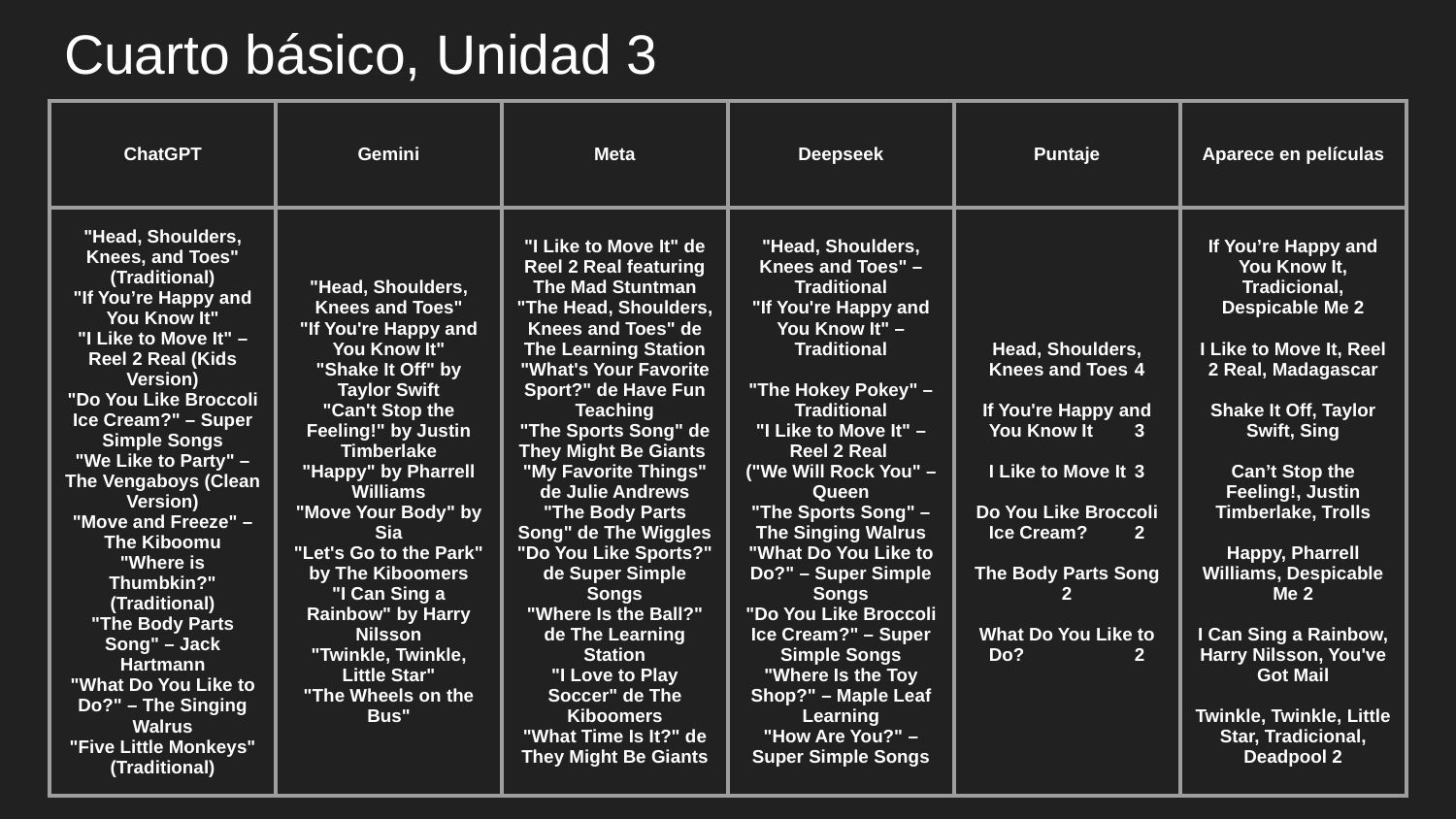

# Cuarto básico, Unidad 3
| ChatGPT | Gemini | Meta | Deepseek | Puntaje | Aparece en películas |
| --- | --- | --- | --- | --- | --- |
| "Head, Shoulders, Knees, and Toes" (Traditional) "If You’re Happy and You Know It" "I Like to Move It" – Reel 2 Real (Kids Version) "Do You Like Broccoli Ice Cream?" – Super Simple Songs "We Like to Party" – The Vengaboys (Clean Version) "Move and Freeze" – The Kiboomu "Where is Thumbkin?" (Traditional) "The Body Parts Song" – Jack Hartmann "What Do You Like to Do?" – The Singing Walrus "Five Little Monkeys" (Traditional) | "Head, Shoulders, Knees and Toes" "If You're Happy and You Know It" "Shake It Off" by Taylor Swift "Can't Stop the Feeling!" by Justin Timberlake "Happy" by Pharrell Williams "Move Your Body" by Sia "Let's Go to the Park" by The Kiboomers "I Can Sing a Rainbow" by Harry Nilsson "Twinkle, Twinkle, Little Star" "The Wheels on the Bus" | "I Like to Move It" de Reel 2 Real featuring The Mad Stuntman "The Head, Shoulders, Knees and Toes" de The Learning Station "What's Your Favorite Sport?" de Have Fun Teaching "The Sports Song" de They Might Be Giants "My Favorite Things" de Julie Andrews "The Body Parts Song" de The Wiggles "Do You Like Sports?" de Super Simple Songs "Where Is the Ball?" de The Learning Station "I Love to Play Soccer" de The Kiboomers "What Time Is It?" de They Might Be Giants | "Head, Shoulders, Knees and Toes" – Traditional "If You're Happy and You Know It" – Traditional "The Hokey Pokey" – Traditional "I Like to Move It" – Reel 2 Real ("We Will Rock You" – Queen "The Sports Song" – The Singing Walrus "What Do You Like to Do?" – Super Simple Songs "Do You Like Broccoli Ice Cream?" – Super Simple Songs "Where Is the Toy Shop?" – Maple Leaf Learning "How Are You?" – Super Simple Songs | Head, Shoulders, Knees and Toes 4 If You're Happy and You Know It 3 I Like to Move It 3 Do You Like Broccoli Ice Cream? 2 The Body Parts Song 2 What Do You Like to Do? 2 | If You’re Happy and You Know It, Tradicional, Despicable Me 2 I Like to Move It, Reel 2 Real, Madagascar Shake It Off, Taylor Swift, Sing Can’t Stop the Feeling!, Justin Timberlake, Trolls Happy, Pharrell Williams, Despicable Me 2 I Can Sing a Rainbow, Harry Nilsson, You've Got Mail Twinkle, Twinkle, Little Star, Tradicional, Deadpool 2 |